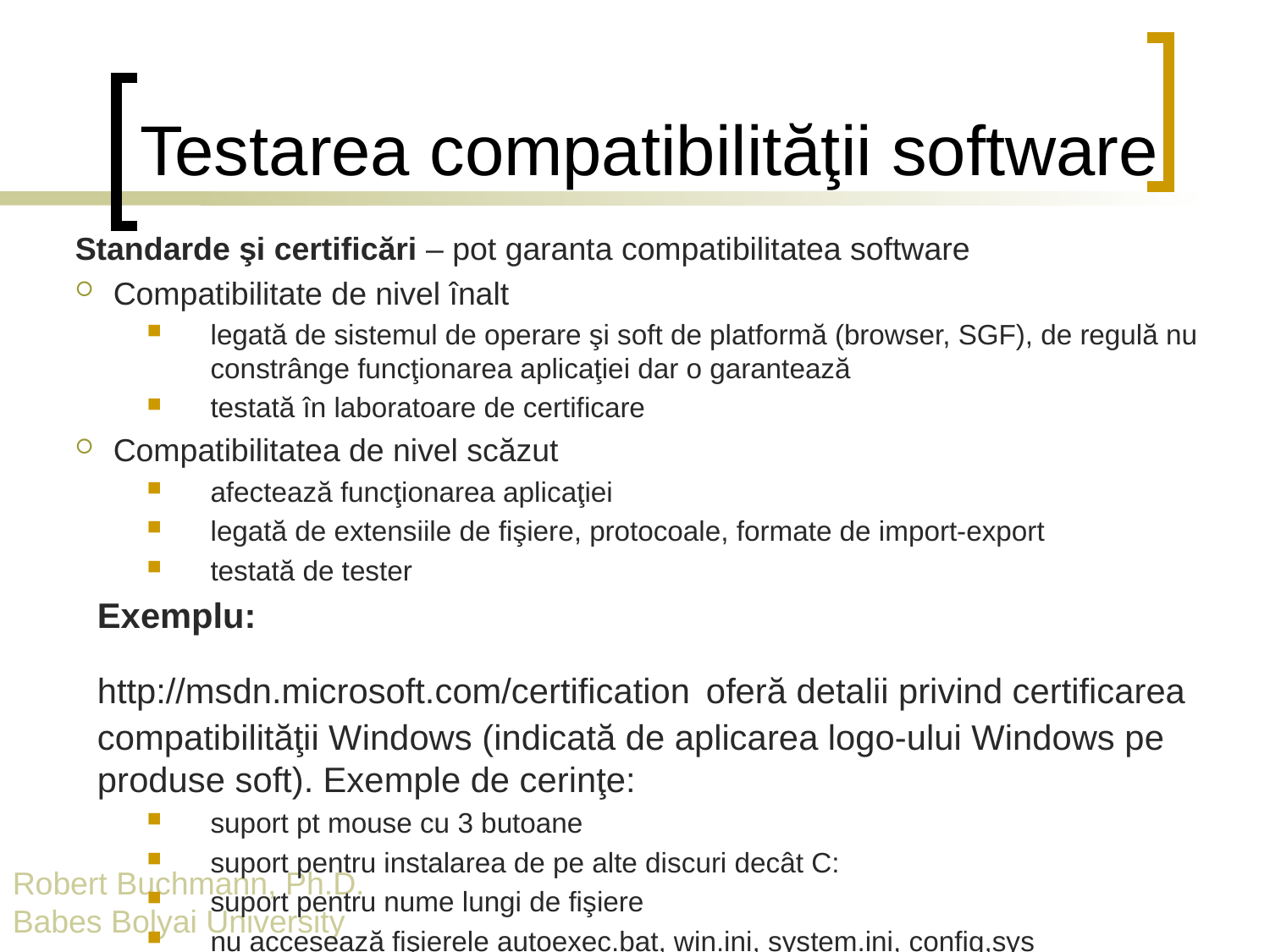

# Testarea compatibilităţii software
Standarde şi certificări – pot garanta compatibilitatea software
Compatibilitate de nivel înalt
legată de sistemul de operare şi soft de platformă (browser, SGF), de regulă nu constrânge funcţionarea aplicaţiei dar o garantează
testată în laboratoare de certificare
Compatibilitatea de nivel scăzut
afectează funcţionarea aplicaţiei
legată de extensiile de fişiere, protocoale, formate de import-export
testată de tester
	Exemplu:
	http://msdn.microsoft.com/certification oferă detalii privind certificarea compatibilităţii Windows (indicată de aplicarea logo-ului Windows pe produse soft). Exemple de cerinţe:
suport pt mouse cu 3 butoane
suport pentru instalarea de pe alte discuri decât C:
suport pentru nume lungi de fişiere
nu accesează fişierele autoexec.bat, win.ini, system.ini, config,sys